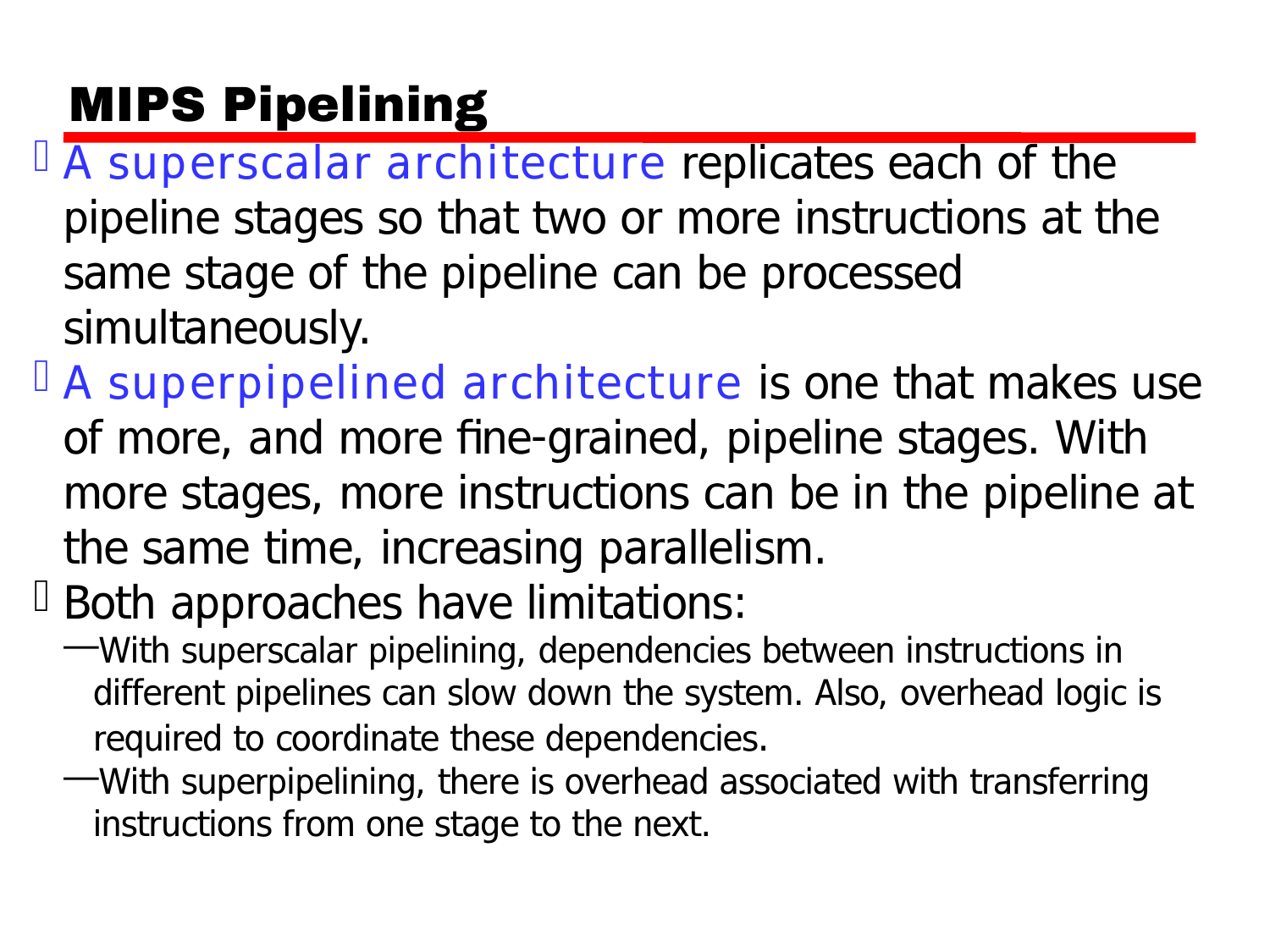

MIPS Pipelining
A superscalar architecture replicates each of the pipeline stages so that two or more instructions at the same stage of the pipeline can be processed simultaneously.
A superpipelined architecture is one that makes use of more, and more fine-grained, pipeline stages. With more stages, more instructions can be in the pipeline at the same time, increasing parallelism.
Both approaches have limitations:
With superscalar pipelining, dependencies between instructions in different pipelines can slow down the system. Also, overhead logic is required to coordinate these dependencies.
With superpipelining, there is overhead associated with transferring instructions from one stage to the next.